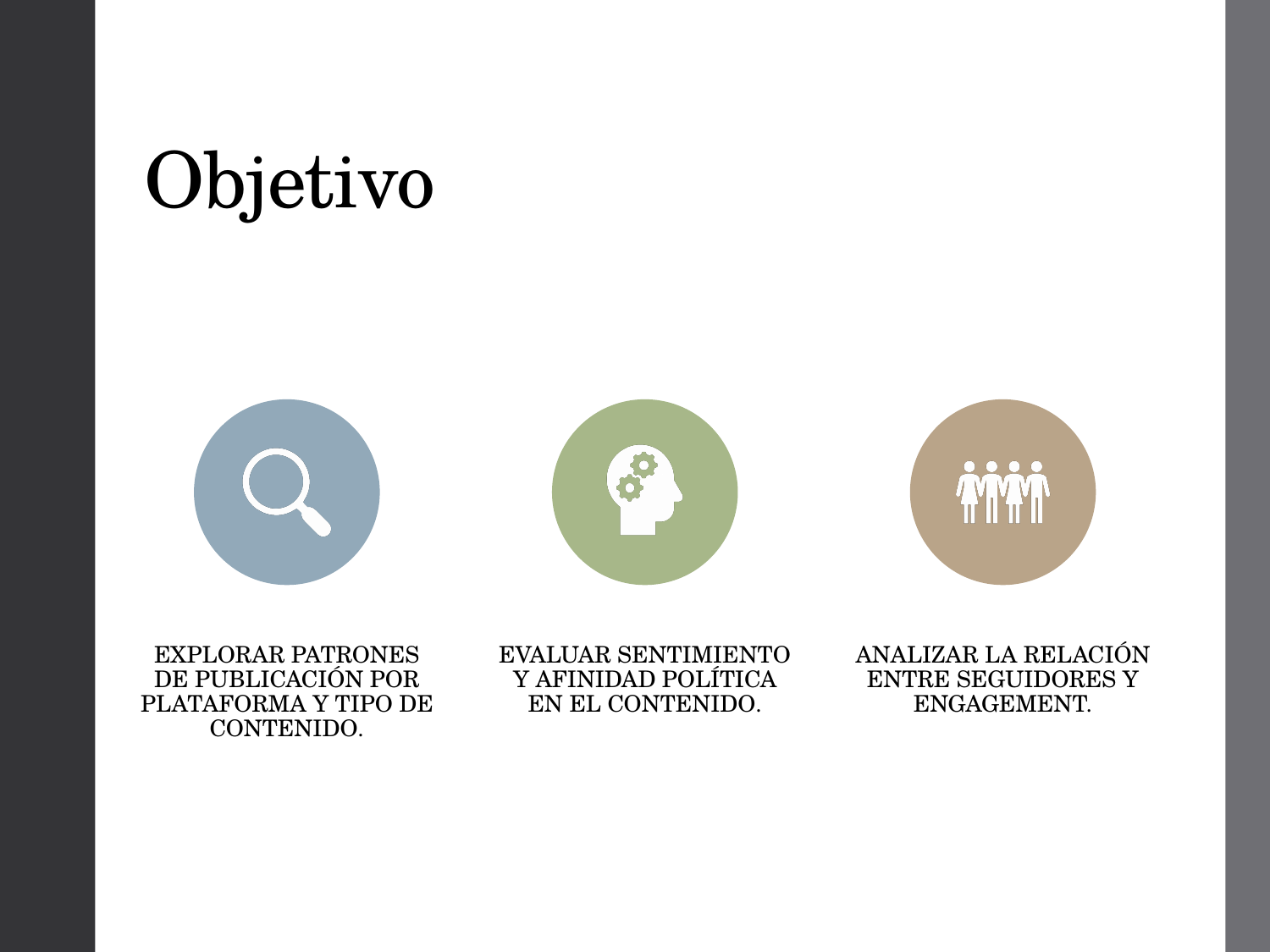

# Objetivo
Explorar patrones de publicación por plataforma y tipo de contenido.
Evaluar sentimiento y afinidad política en el contenido.
Analizar la relación entre seguidores y engagement.